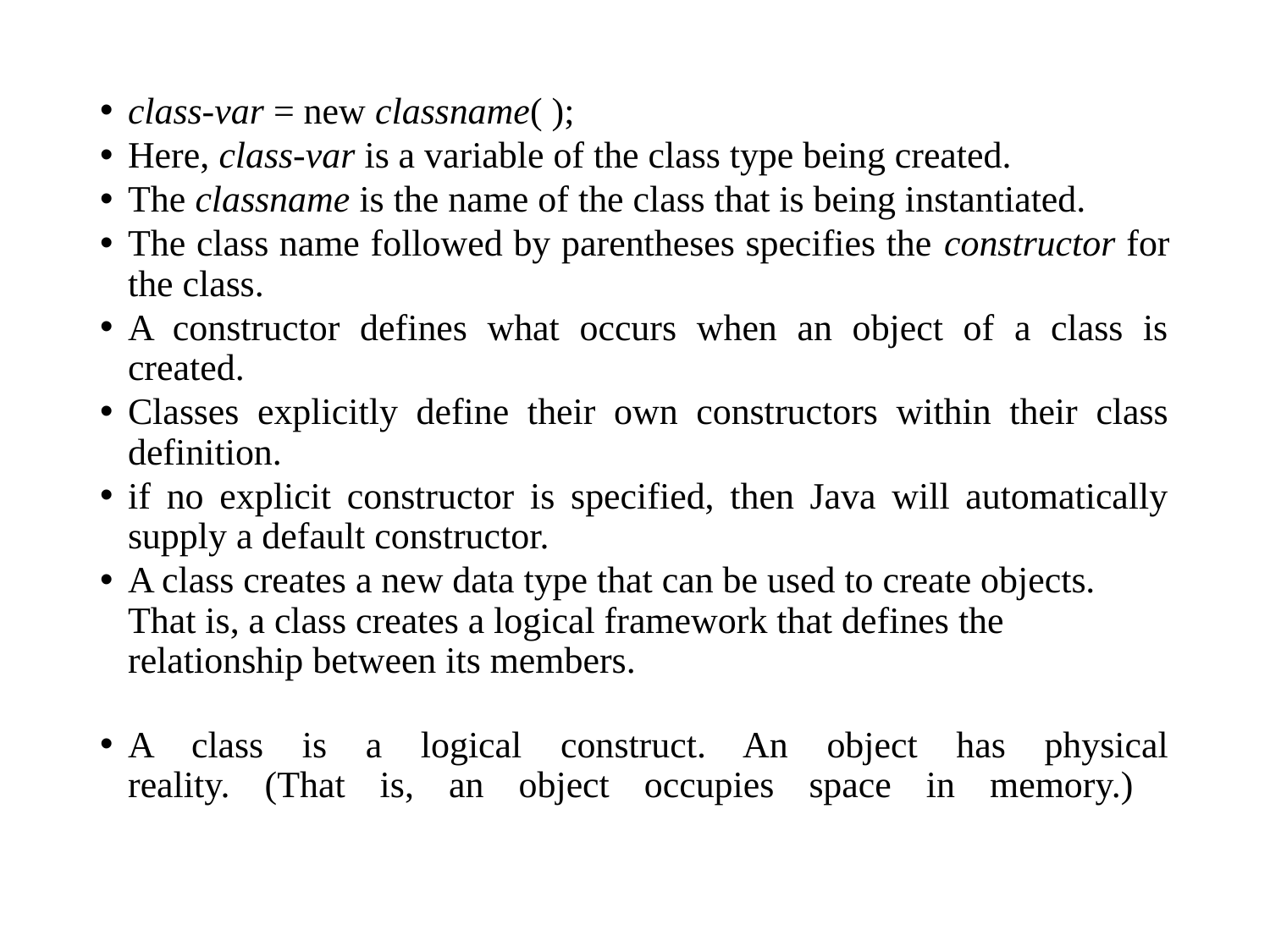

#
class-var = new classname( );
Here, class-var is a variable of the class type being created.
The classname is the name of the class that is being instantiated.
The class name followed by parentheses specifies the constructor for the class.
A constructor defines what occurs when an object of a class is created.
Classes explicitly define their own constructors within their class definition.
if no explicit constructor is specified, then Java will automatically supply a default constructor.
A class creates a new data type that can be used to create objects. That is, a class creates a logical framework that defines the relationship between its members.
A class is a logical construct. An object has physical
reality. (That is, an object occupies space in memory.)